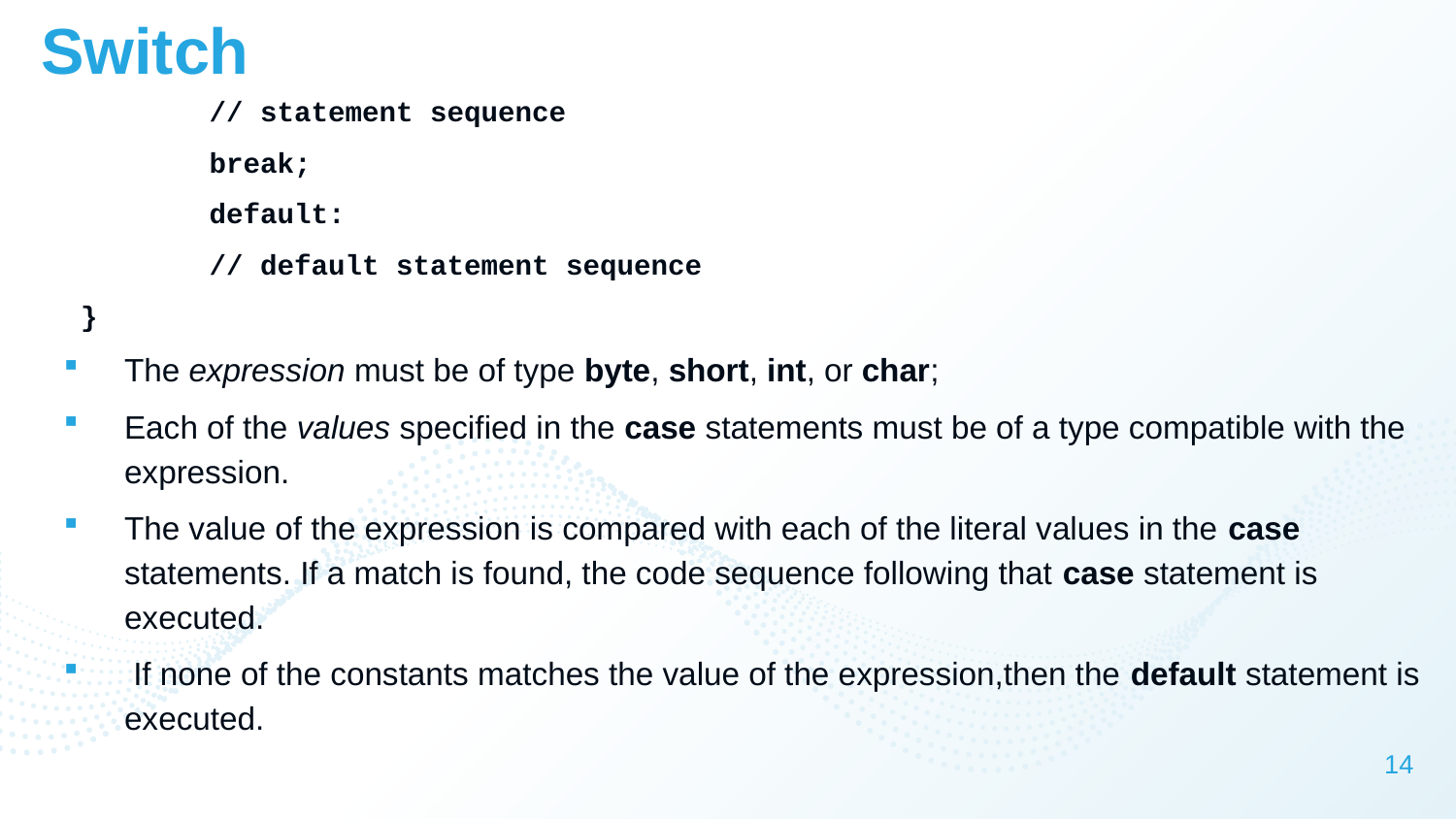

# Switch
	// statement sequence
	break;
	default:
	// default statement sequence
 }
The expression must be of type byte, short, int, or char;
Each of the values specified in the case statements must be of a type compatible with the expression.
The value of the expression is compared with each of the literal values in the case statements. If a match is found, the code sequence following that case statement is executed.
 If none of the constants matches the value of the expression,then the default statement is executed.
14